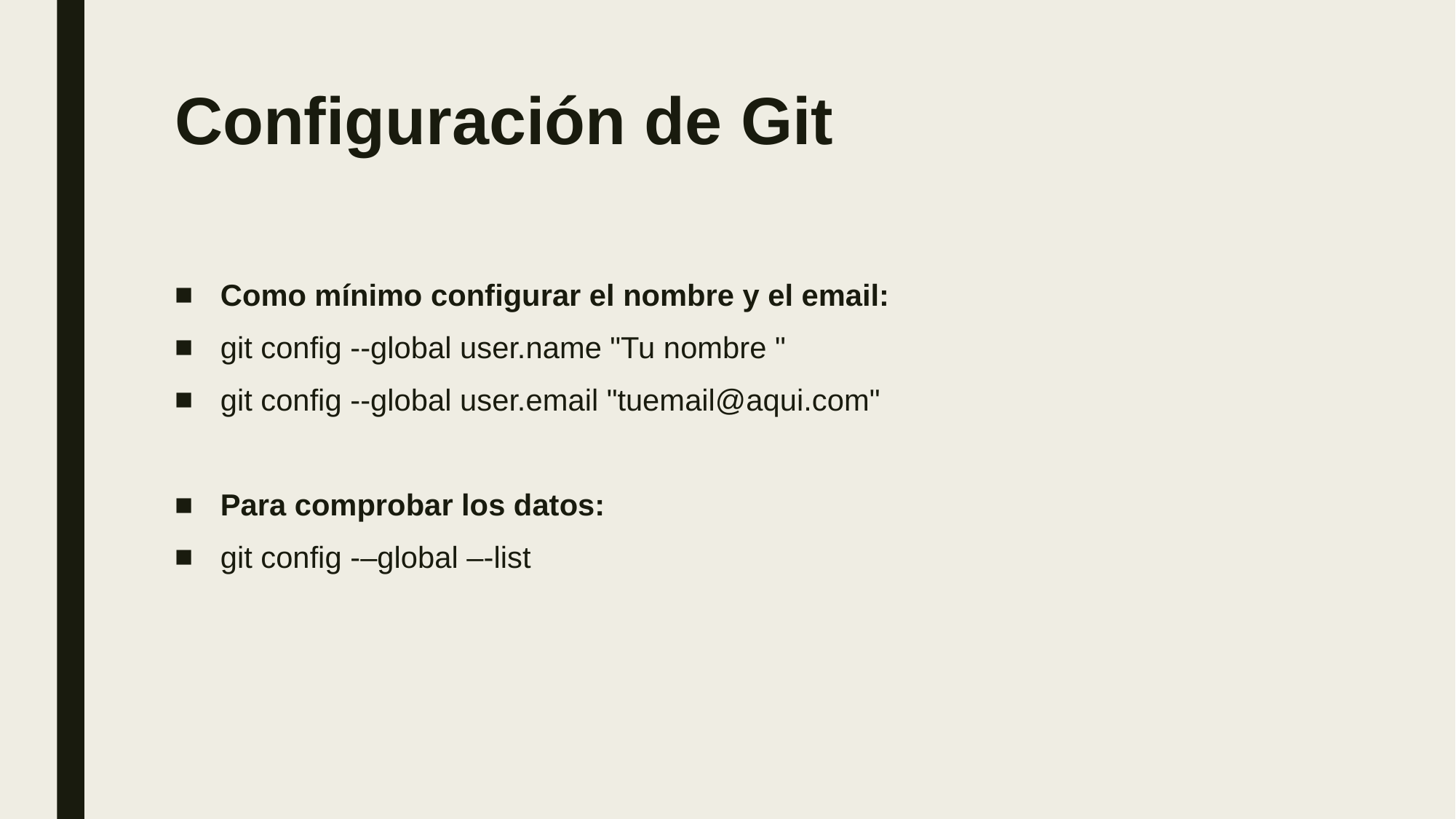

# Configuración de Git
Como mínimo configurar el nombre y el email:
git config --global user.name "Tu nombre "
git config --global user.email "tuemail@aqui.com"

Para comprobar los datos:
git config -–global –-list